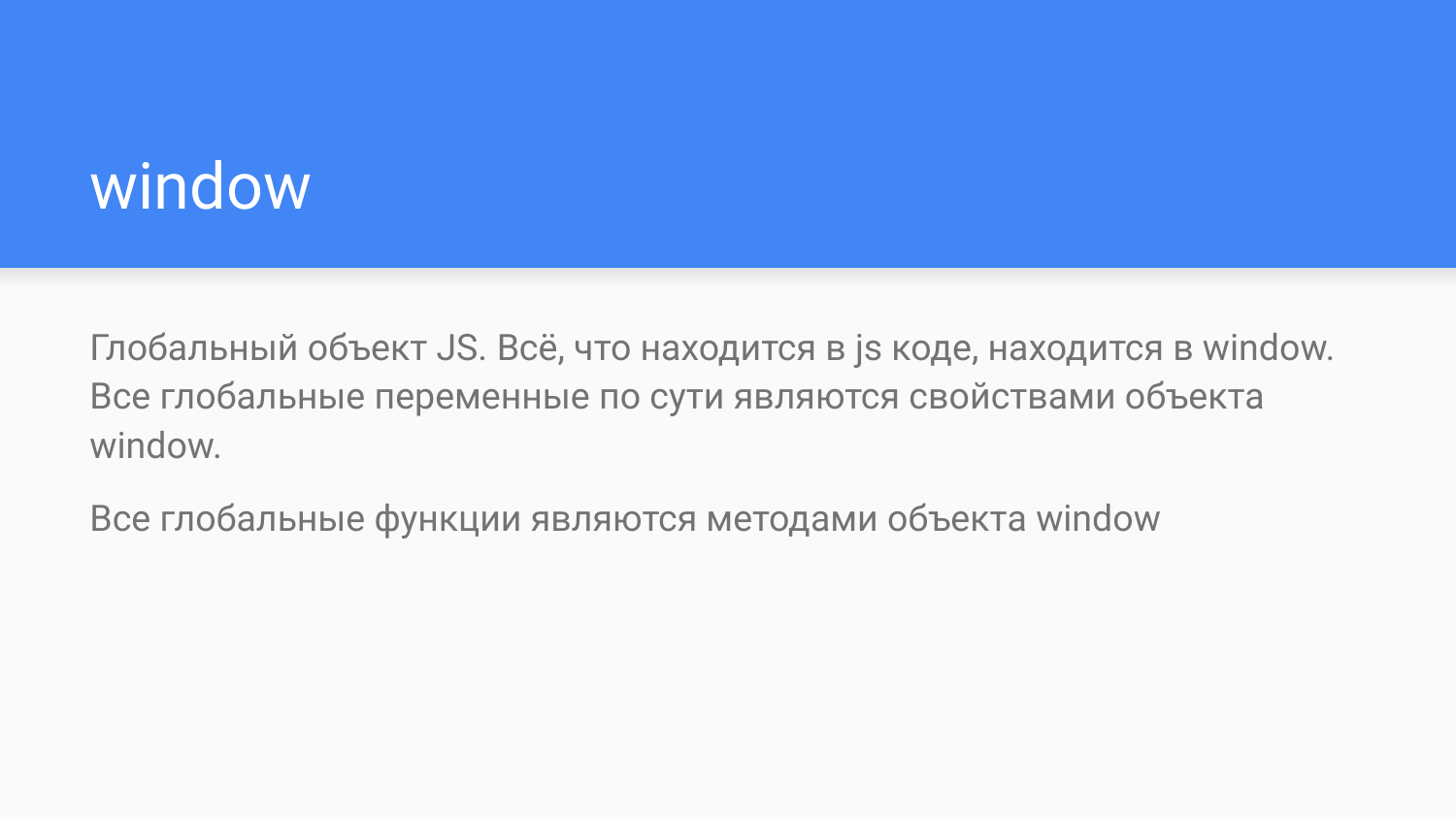

# window
Глобальный объект JS. Всё, что находится в js коде, находится в window. Все глобальные переменные по сути являются свойствами объекта window.
Все глобальные функции являются методами объекта window